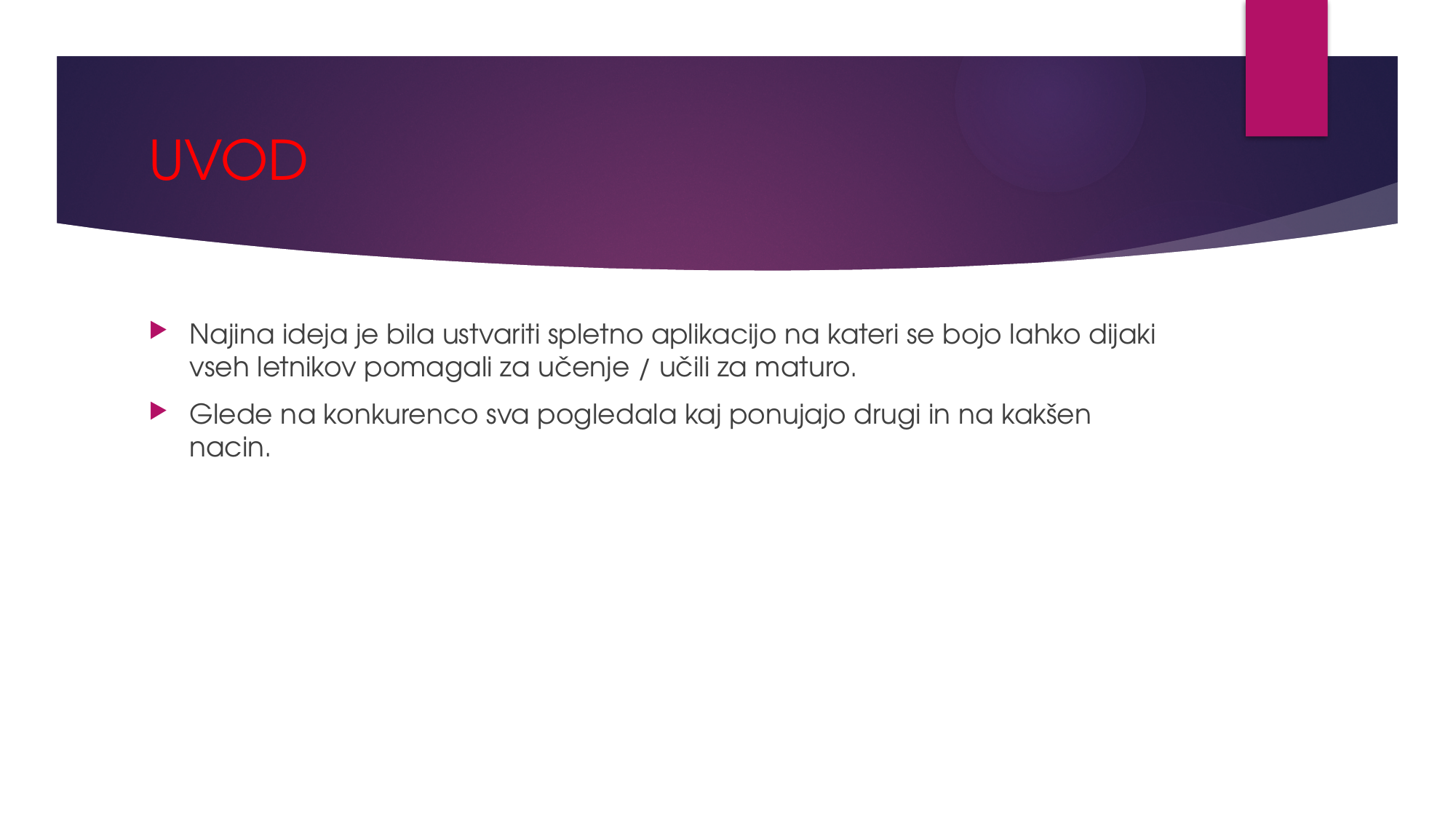

# UVOD
Najina ideja je bila ustvariti spletno aplikacijo na kateri se bojo lahko dijaki vseh letnikov pomagali za učenje / učili za maturo.
Glede na konkurenco sva pogledala kaj ponujajo drugi in na kakšen nacin.